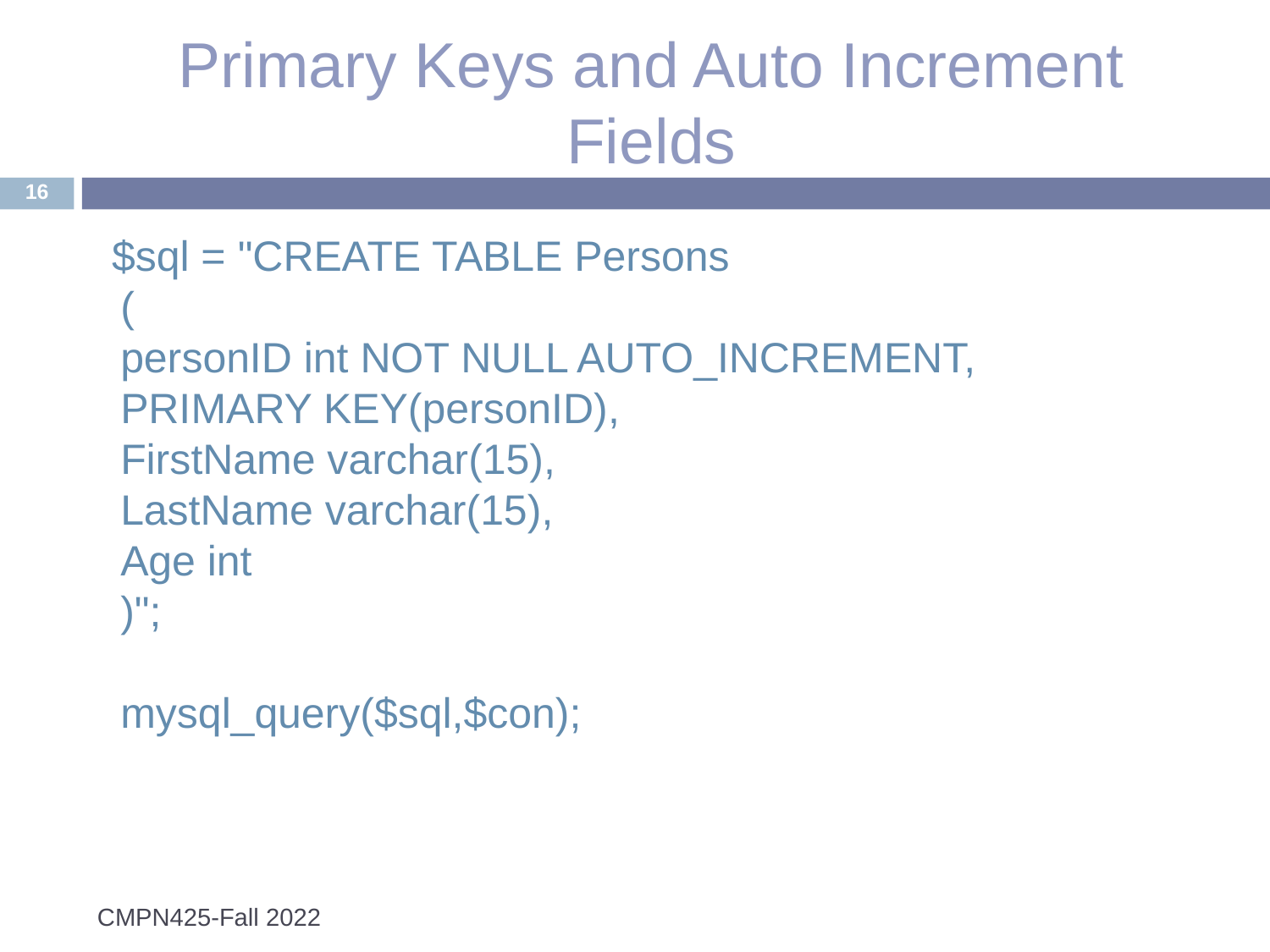

# Primary Keys and Auto Increment Fields
16
   $sql = "CREATE TABLE Persons 
(
personID int NOT NULL AUTO_INCREMENT,
PRIMARY KEY(personID),
FirstName varchar(15),
LastName varchar(15),
Age int
)";
mysql_query($sql,$con);

CMPN425-Fall 2022